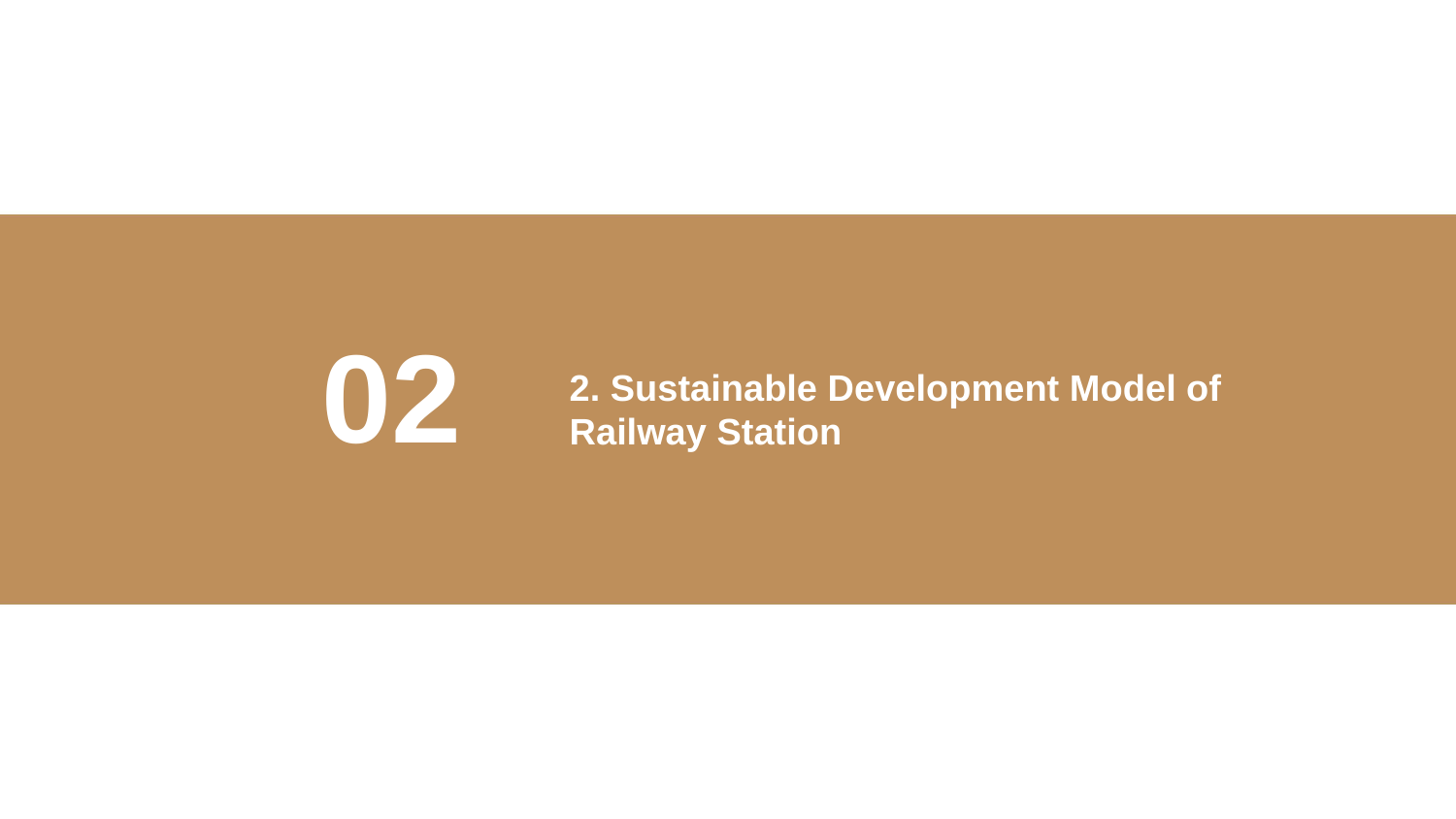

02
2. Sustainable Development Model of Railway Station